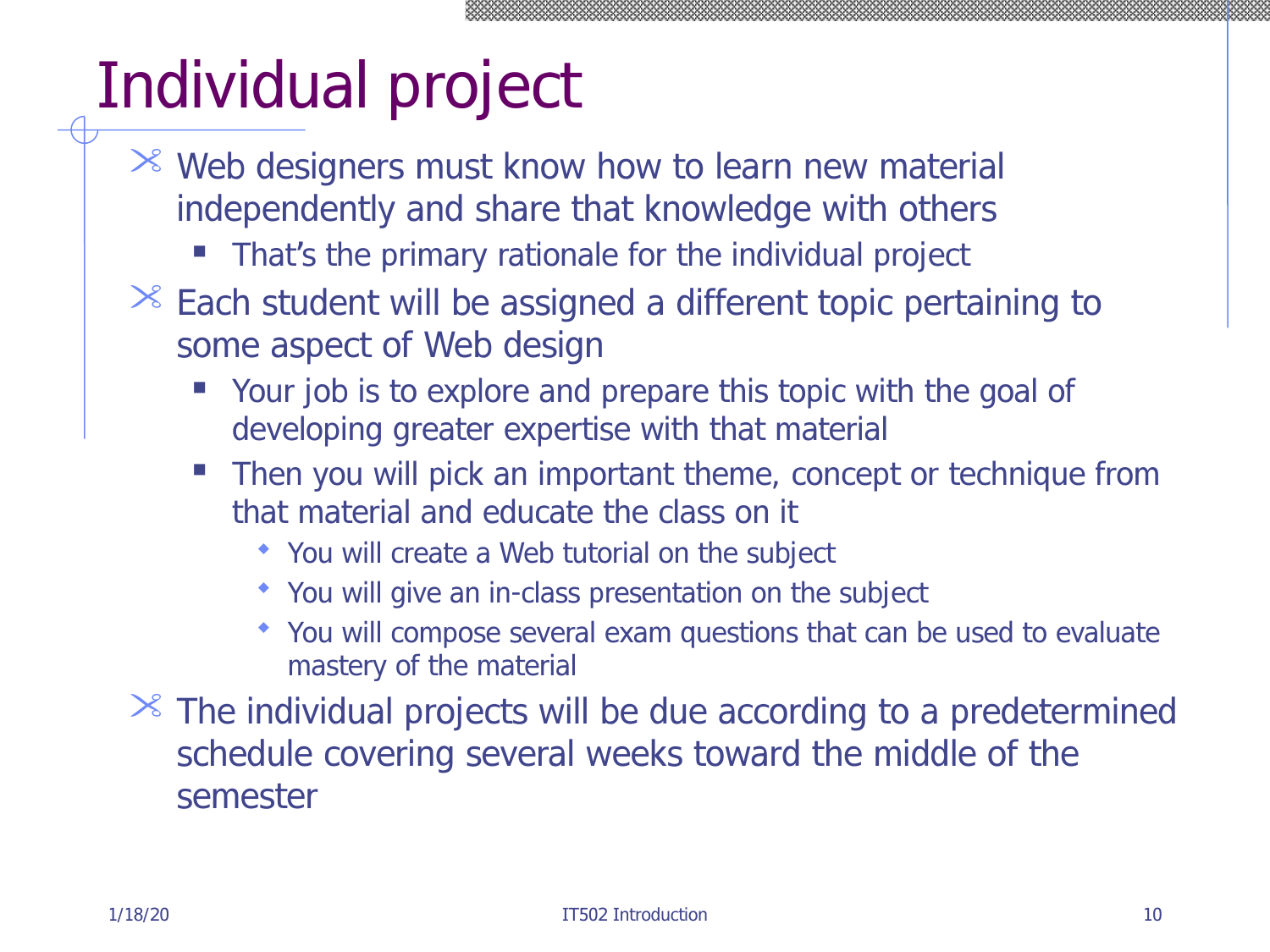

# Individual project
Web designers must know how to learn new material independently and share that knowledge with others
That’s the primary rationale for the individual project
Each student will be assigned a different topic pertaining to some aspect of Web design
Your job is to explore and prepare this topic with the goal of developing greater expertise with that material
Then you will pick an important theme, concept or technique from that material and educate the class on it
You will create a Web tutorial on the subject
You will give an in-class presentation on the subject
You will compose several exam questions that can be used to evaluate mastery of the material
The individual projects will be due according to a predetermined schedule covering several weeks toward the middle of the semester
1/18/20
IT502 Introduction
10